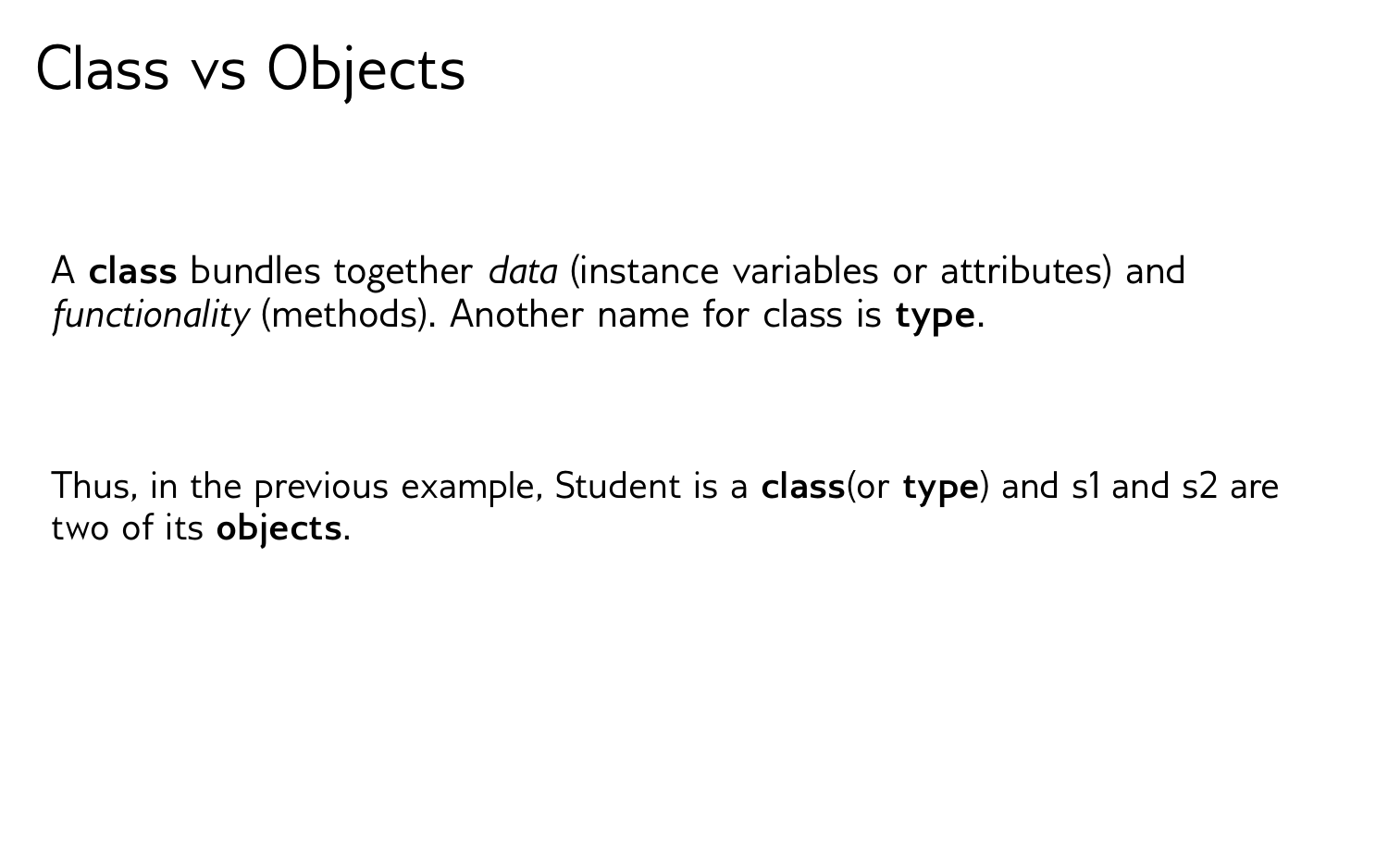

# Class vs Objects

A class bundles together data (instance variables or attributes) and functionality (methods). Another name for class is type.

Thus, in the previous example, Student is a class(or type) and s1 and s2 are two of its objects.